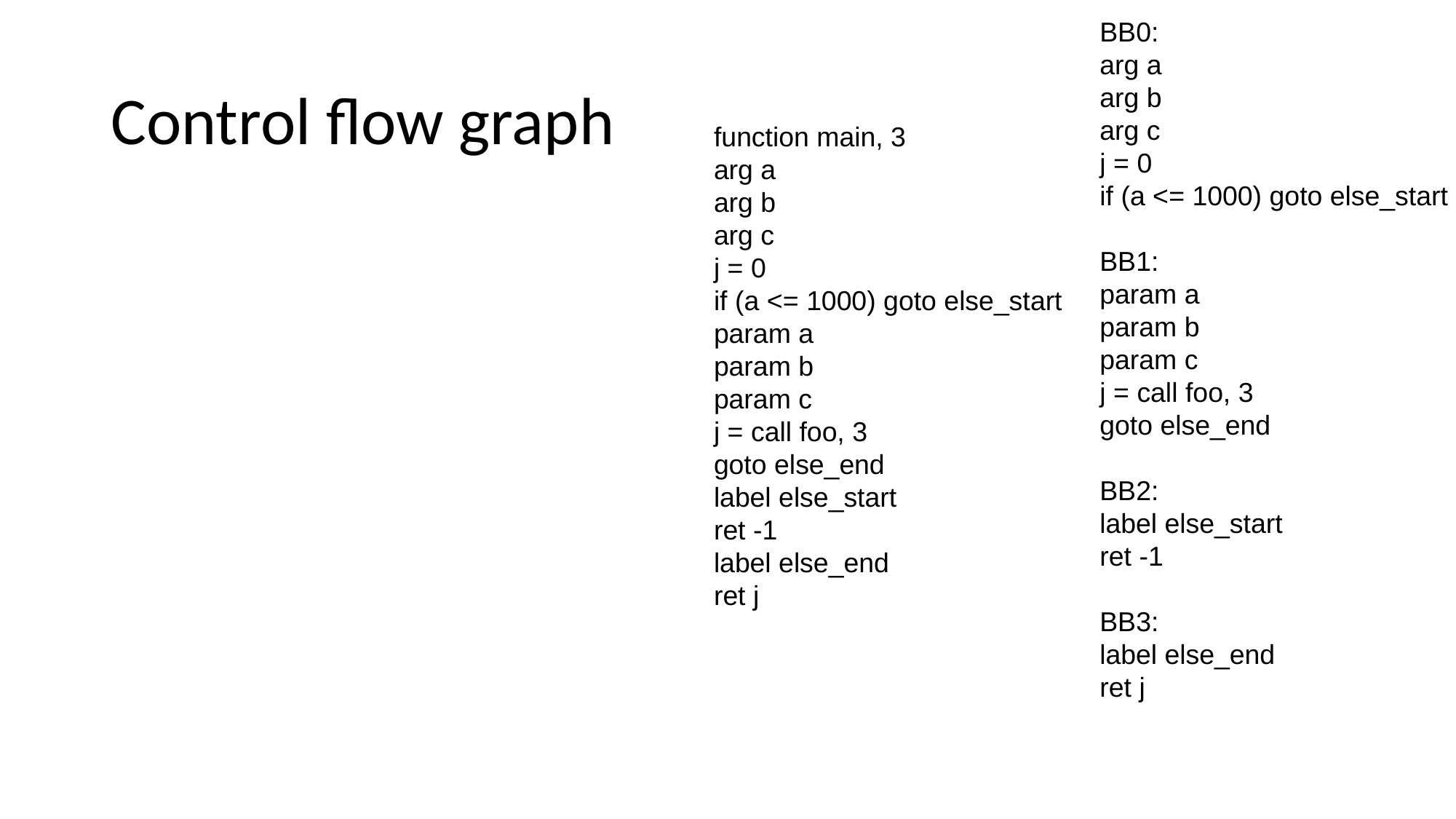

BB0:
arg a
arg b
arg c
j = 0
if (a <= 1000) goto else_start

BB1:
param a
param b
param c
j = call foo, 3
goto else_end

BB2:
label else_start
ret -1

BB3:
label else_end
ret j
# Control flow graph
function main, 3
arg a
arg b
arg c
j = 0
if (a <= 1000) goto else_start
param a
param b
param c
j = call foo, 3
goto else_end
label else_start
ret -1
label else_end
ret j